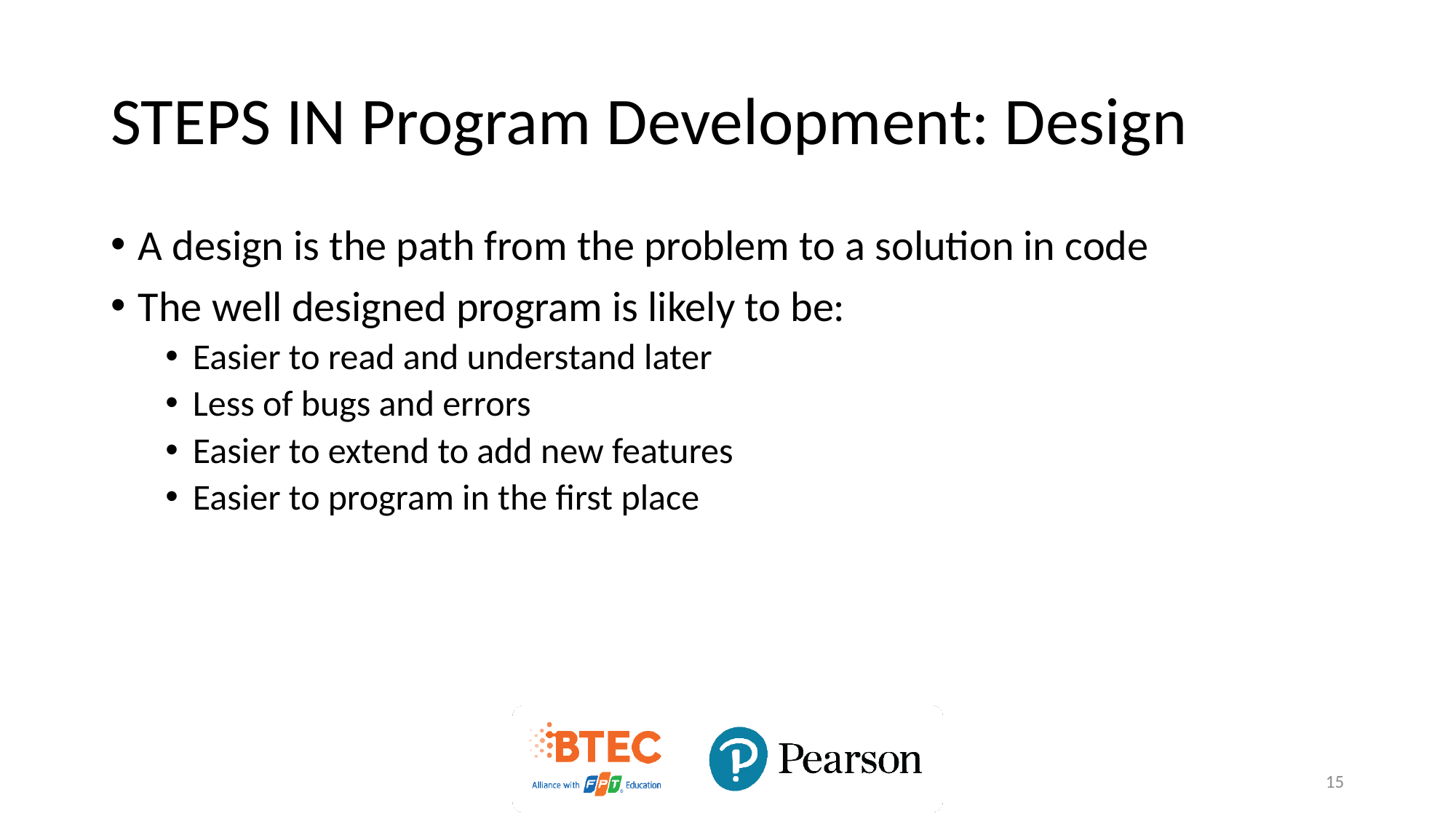

# STEPS IN Program Development: Design
A design is the path from the problem to a solution in code
The well designed program is likely to be:
Easier to read and understand later
Less of bugs and errors
Easier to extend to add new features
Easier to program in the first place

15